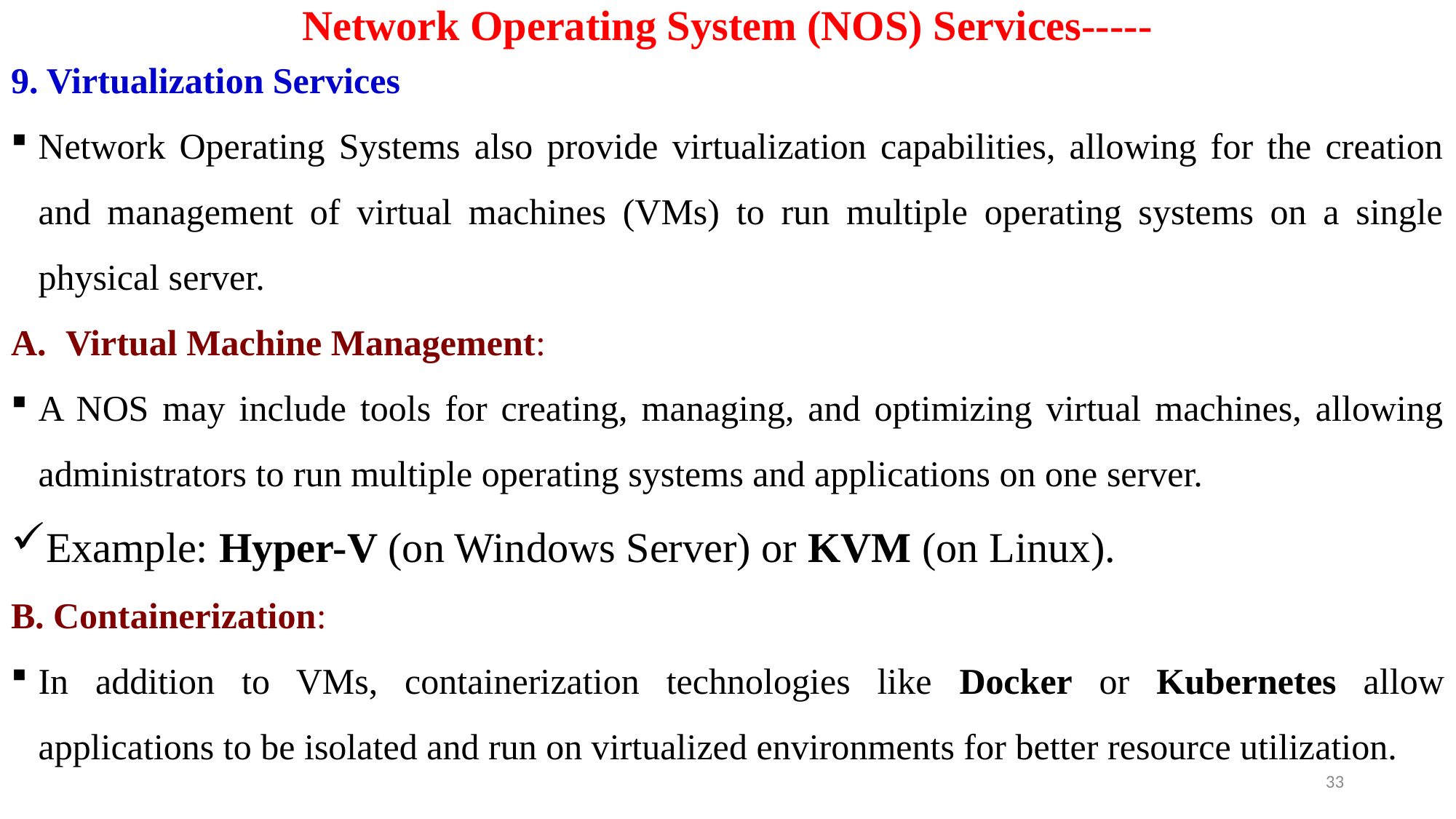

# Network Operating System (NOS) Services-----
9. Virtualization Services
Network Operating Systems also provide virtualization capabilities, allowing for the creation and management of virtual machines (VMs) to run multiple operating systems on a single physical server.
Virtual Machine Management:
A NOS may include tools for creating, managing, and optimizing virtual machines, allowing administrators to run multiple operating systems and applications on one server.
Example: Hyper-V (on Windows Server) or KVM (on Linux).
B. Containerization:
In addition to VMs, containerization technologies like Docker or Kubernetes allow applications to be isolated and run on virtualized environments for better resource utilization.

33